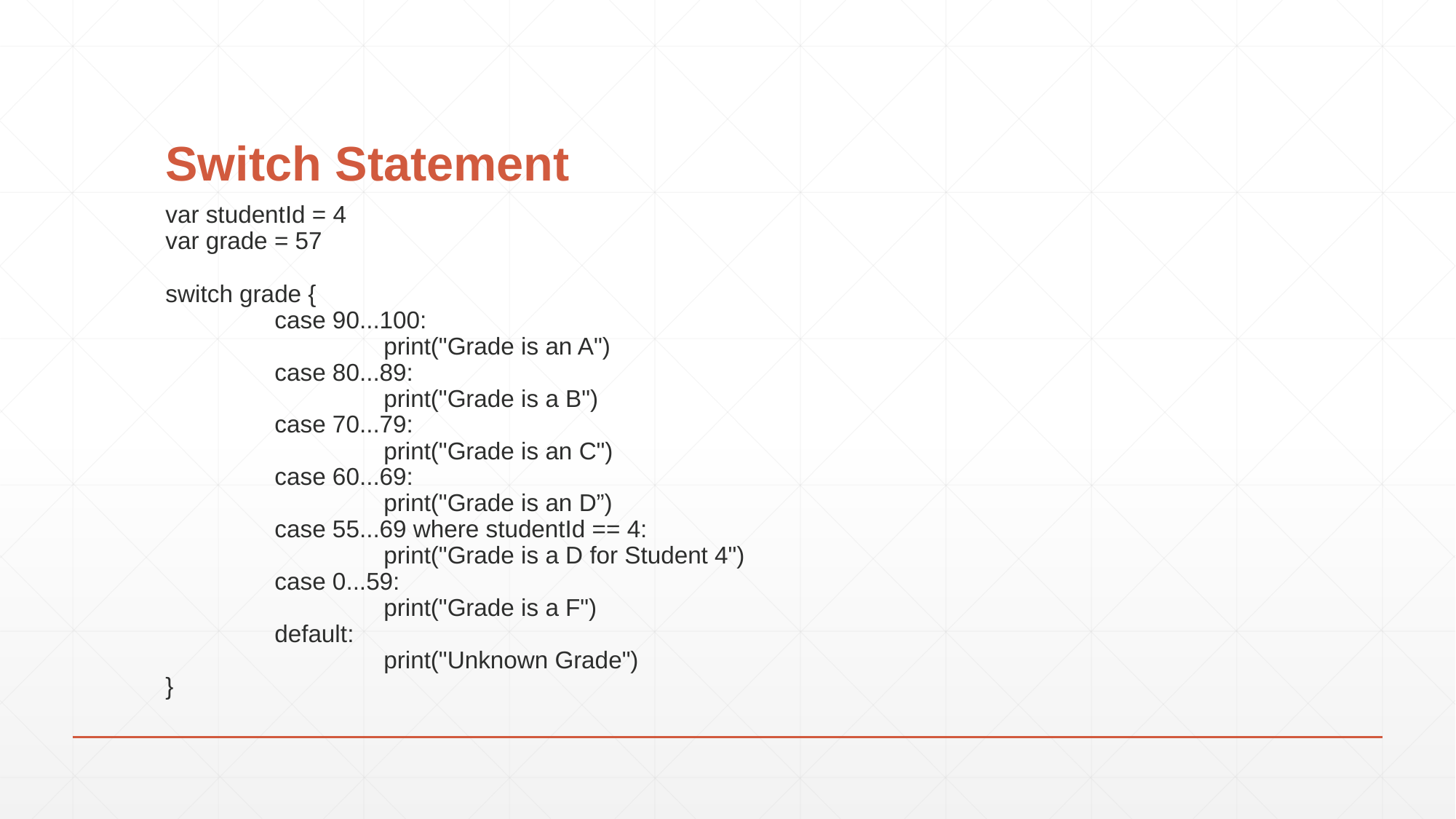

# Switch Statement
var studentId = 4
var grade = 57
switch grade {
	case 90...100:
		print("Grade is an A")
	case 80...89:
		print("Grade is a B")
	case 70...79:
		print("Grade is an C")
	case 60...69:
		print("Grade is an D”)
	case 55...69 where studentId == 4:
		print("Grade is a D for Student 4")
	case 0...59:
		print("Grade is a F")
	default:
		print("Unknown Grade")
}